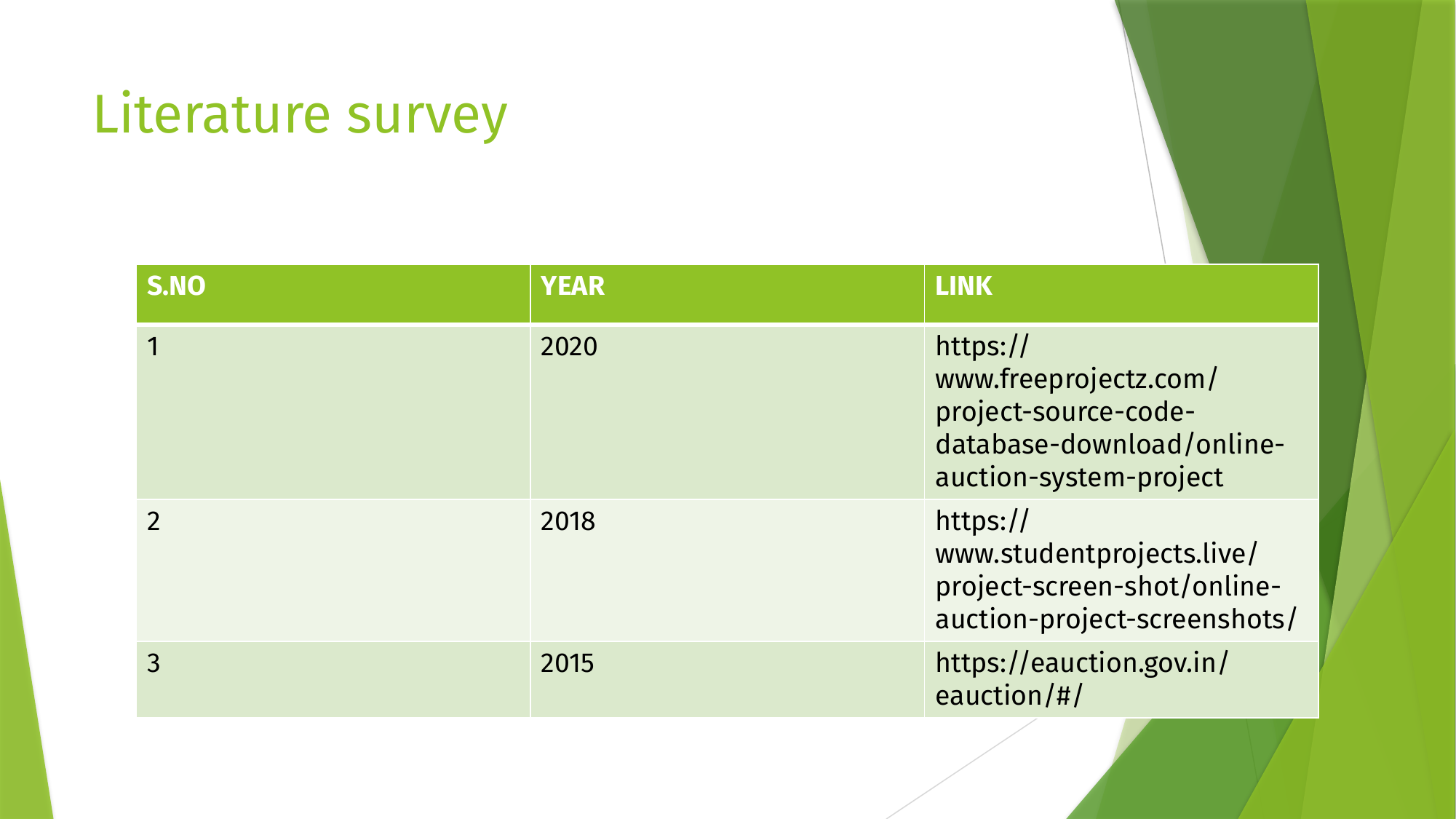

# Literature survey
| S.NO | YEAR | LINK |
| --- | --- | --- |
| 1 | 2020 | https://www.freeprojectz.com/project-source-code-database-download/online-auction-system-project |
| 2 | 2018 | https://www.studentprojects.live/project-screen-shot/online-auction-project-screenshots/ |
| 3 | 2015 | https://eauction.gov.in/eauction/#/ |